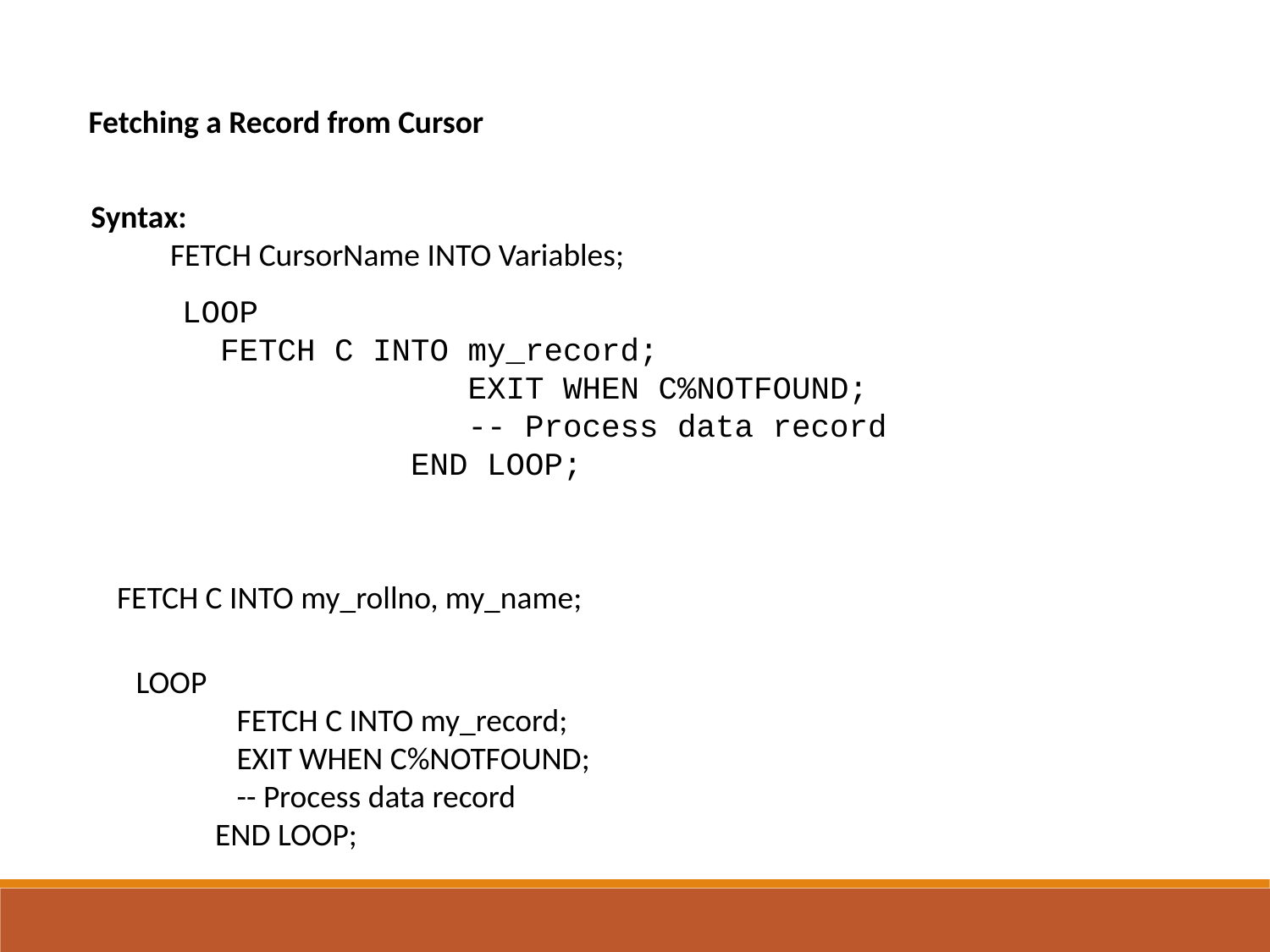

Fetching a Record from Cursor
Syntax:
           FETCH CursorName INTO Variables;
LOOP
  FETCH C INTO my_record;
               EXIT WHEN C%NOTFOUND;
               -- Process data record
            END LOOP;
FETCH C INTO my_rollno, my_name;
 LOOP
               FETCH C INTO my_record;
               EXIT WHEN C%NOTFOUND;
               -- Process data record
            END LOOP;